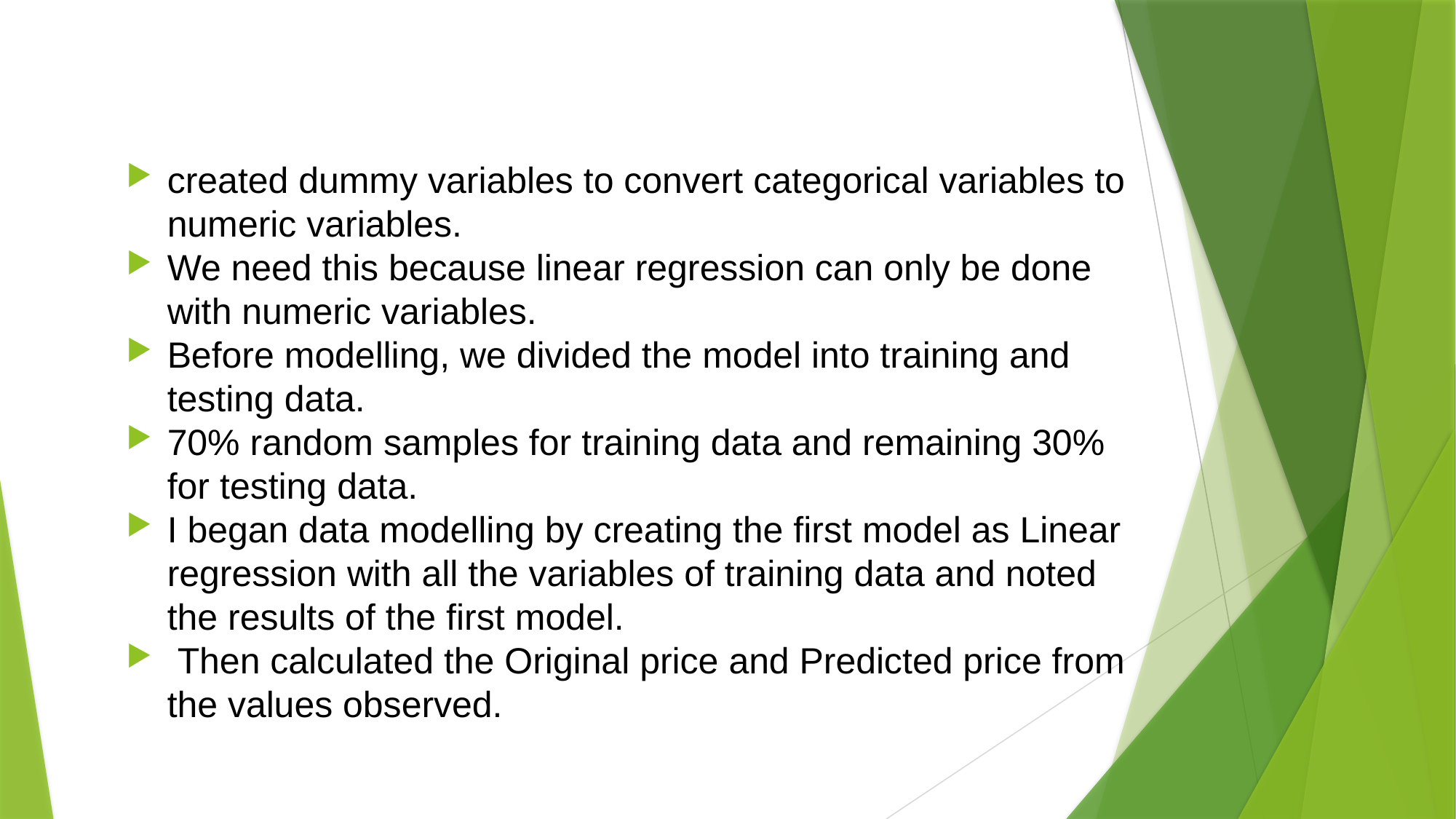

#
created dummy variables to convert categorical variables to numeric variables.
We need this because linear regression can only be done with numeric variables.
Before modelling, we divided the model into training and testing data.
70% random samples for training data and remaining 30% for testing data.
I began data modelling by creating the first model as Linear regression with all the variables of training data and noted the results of the first model.
 Then calculated the Original price and Predicted price from the values observed.